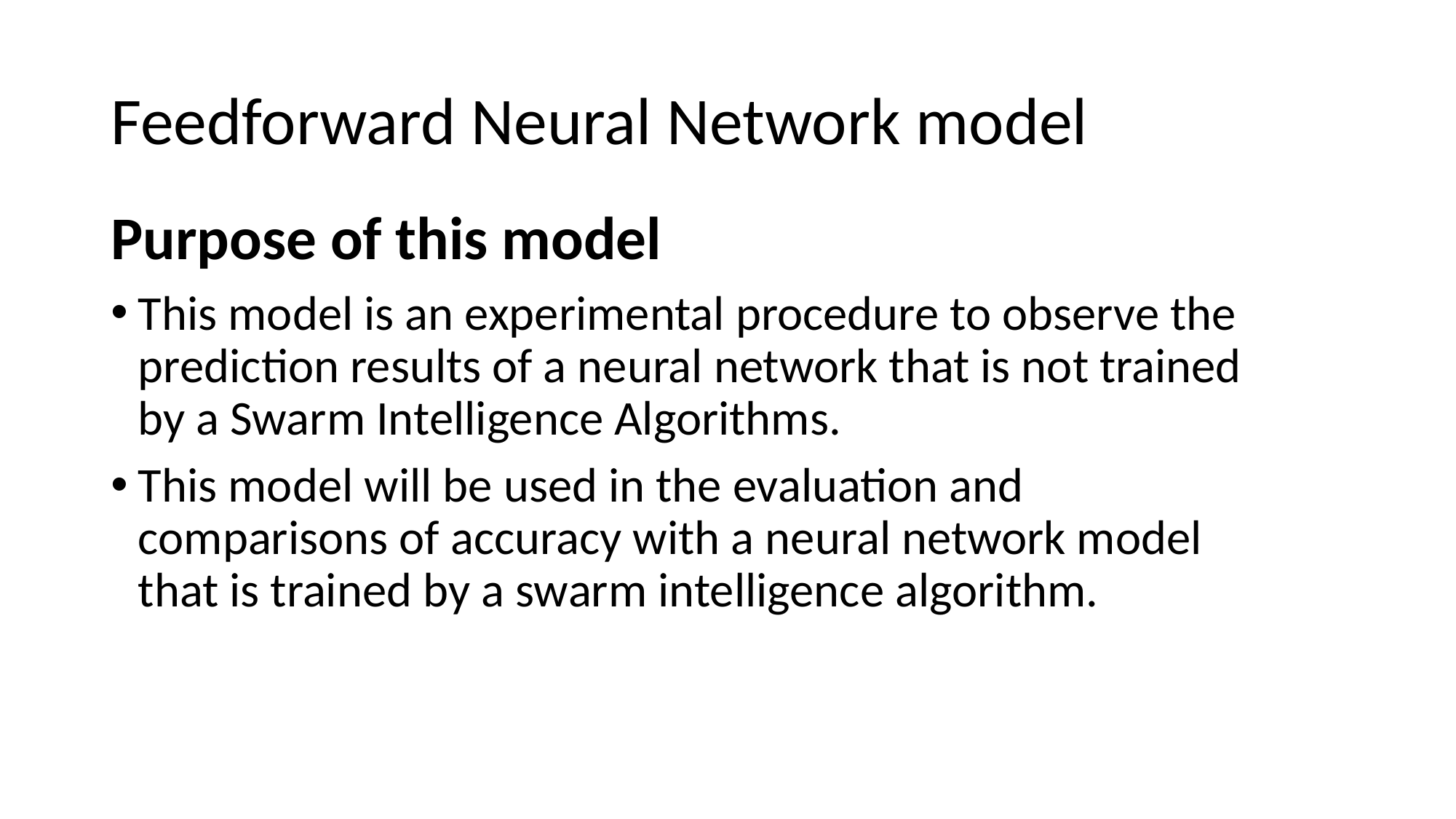

# Feedforward Neural Network model
Purpose of this model
This model is an experimental procedure to observe the prediction results of a neural network that is not trained by a Swarm Intelligence Algorithms.
This model will be used in the evaluation and comparisons of accuracy with a neural network model that is trained by a swarm intelligence algorithm.